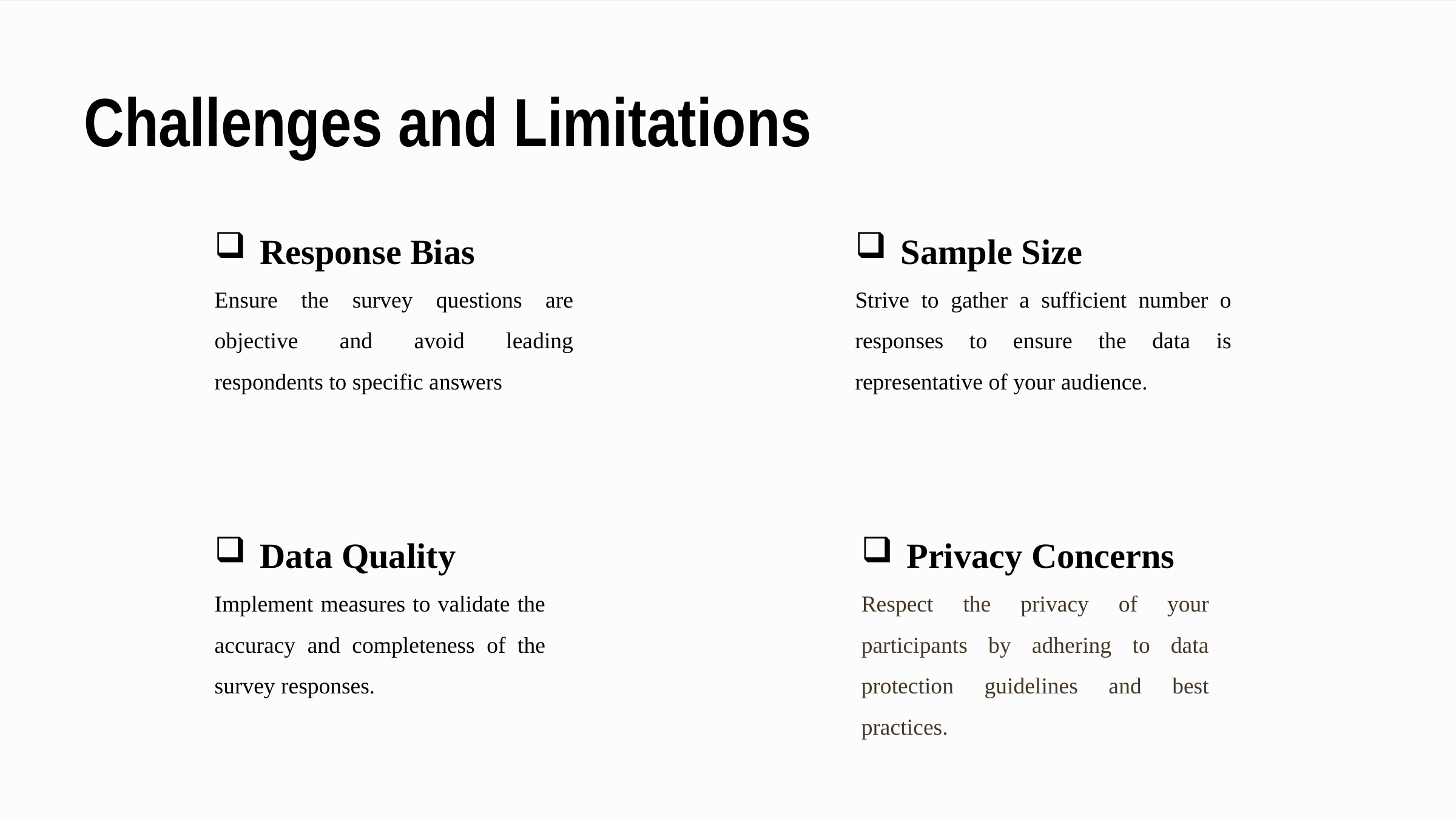

Challenges and Limitations

Response Bias
Ensure the survey questions are objective and avoid leading respondents to specific answers
Sample Size
Strive to gather a sufficient number o responses to ensure the data is representative of your audience.

Data Quality
Implement measures to validate the accuracy and completeness of the survey responses.
Privacy Concerns
Respect the privacy of your participants by adhering to data protection guidelines and best practices.